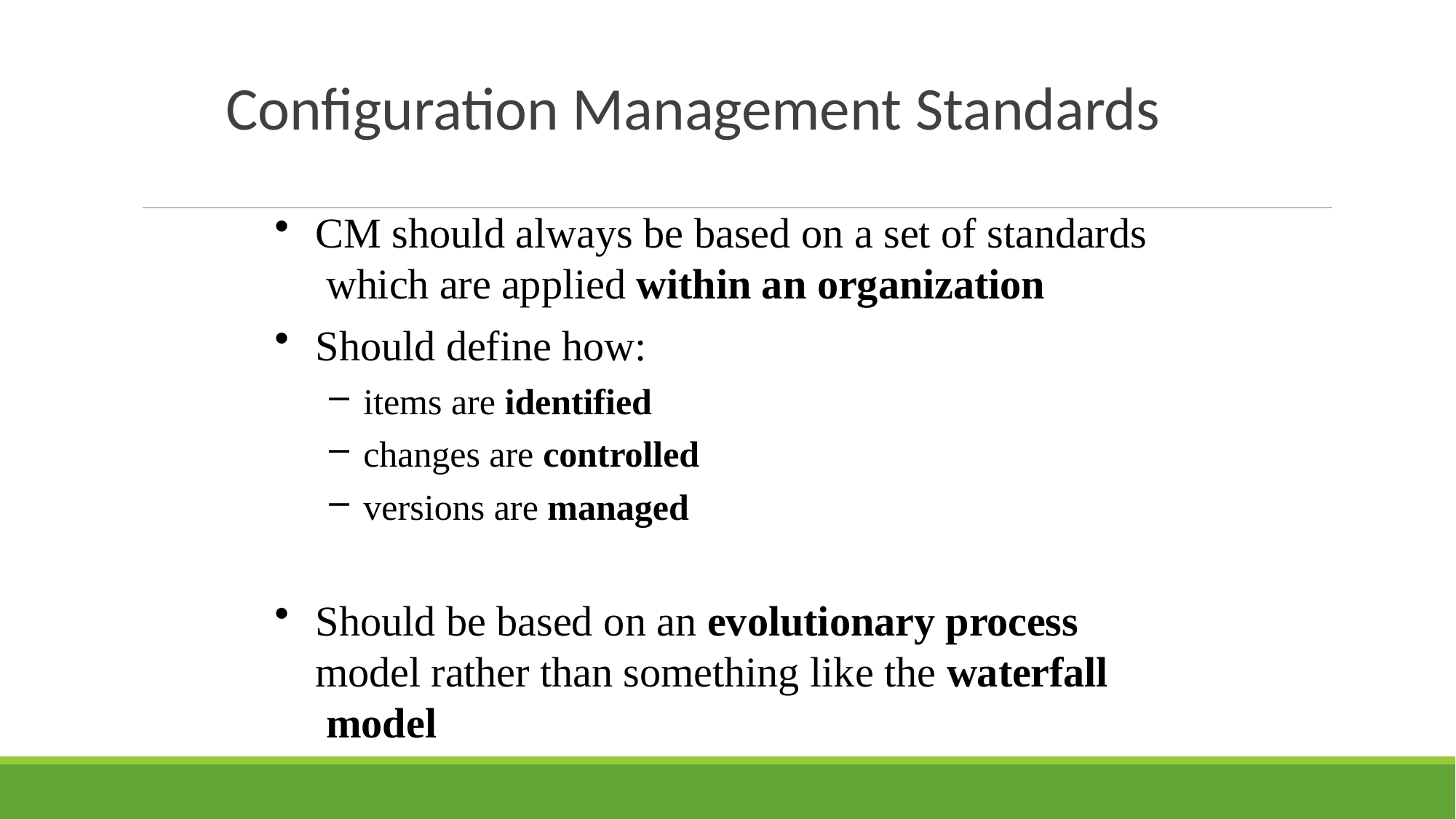

# Configuration Management Standards
CM should always be based on a set of standards  which are applied within an organization
Should define how:
items are identified
changes are controlled
versions are managed

Should be based on an evolutionary process  model rather than something like the waterfall  model